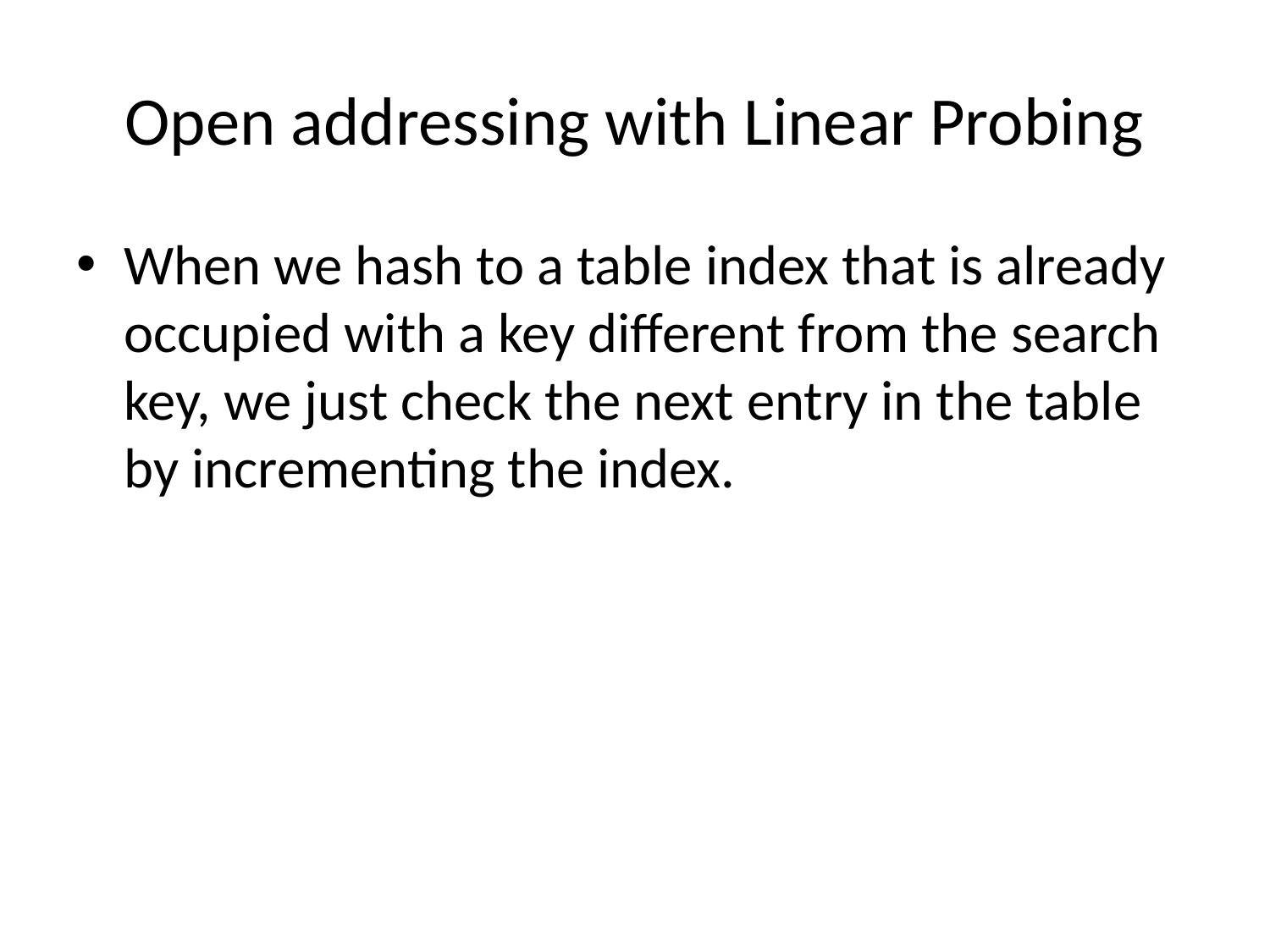

# Open addressing with Linear Probing
When we hash to a table index that is already occupied with a key different from the search key, we just check the next entry in the table by incrementing the index.